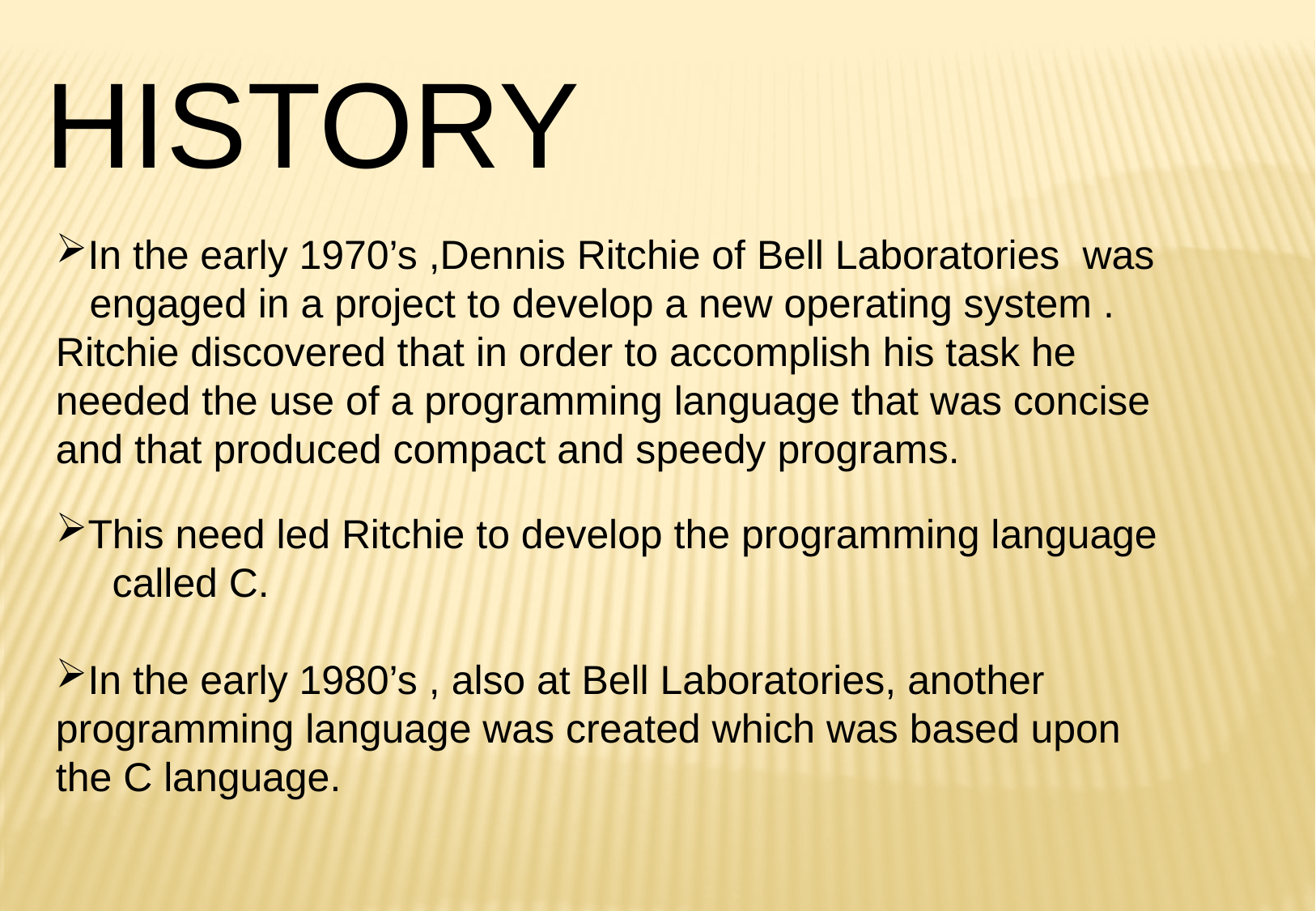

HISTORY
In the early 1970’s ,Dennis Ritchie of Bell Laboratories  was    engaged in a project to develop a new operating system . Ritchie discovered that in order to accomplish his task he needed the use of a programming language that was concise and that produced compact and speedy programs.

This need led Ritchie to develop the programming language      called C.

In the early 1980’s , also at Bell Laboratories, another     programming language was created which was based upon the C language.